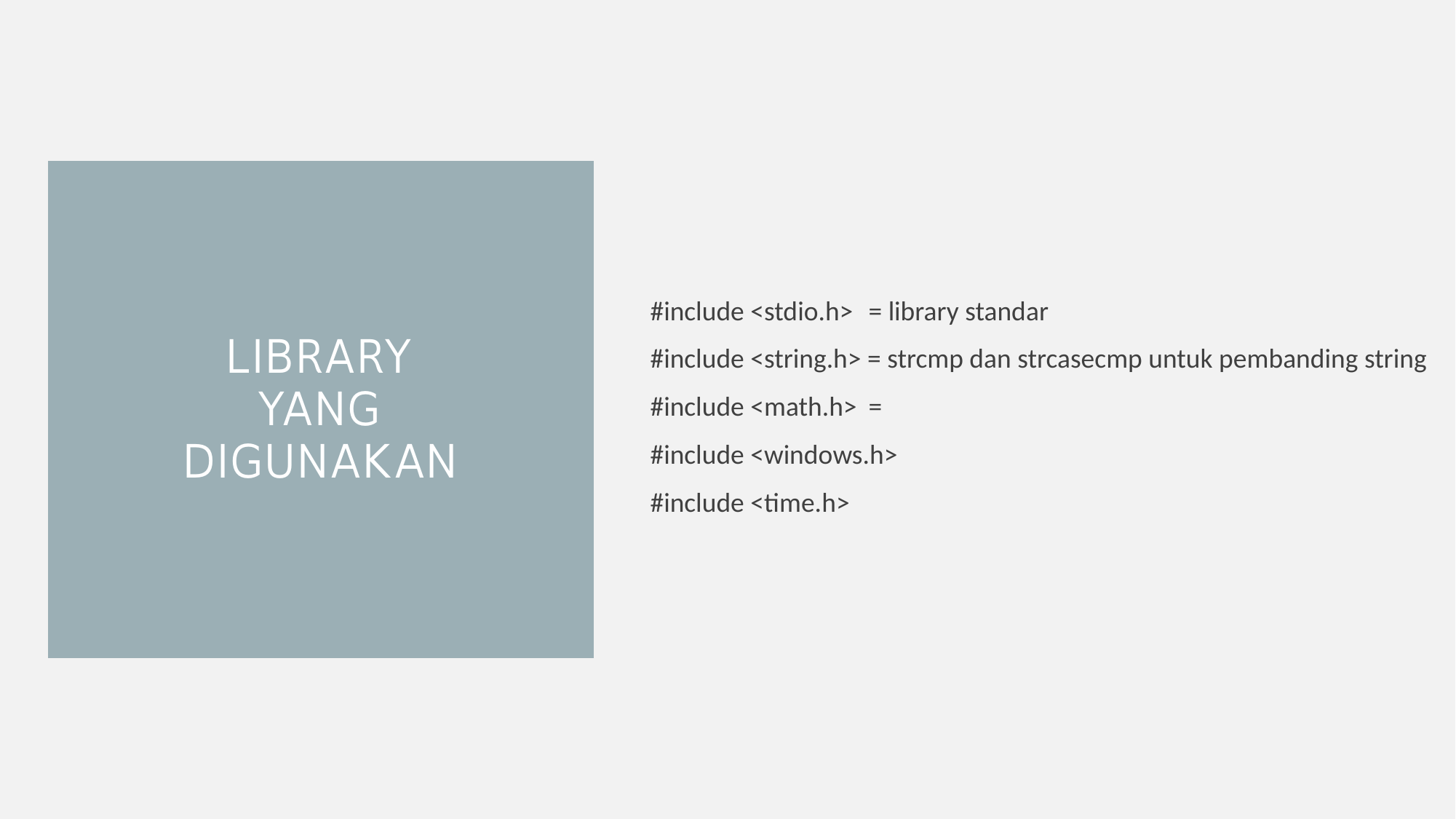

#include <stdio.h>	= library standar
#include <string.h> = strcmp dan strcasecmp untuk pembanding string
#include <math.h>	=
#include <windows.h>
#include <time.h>
# Library yang digunakan